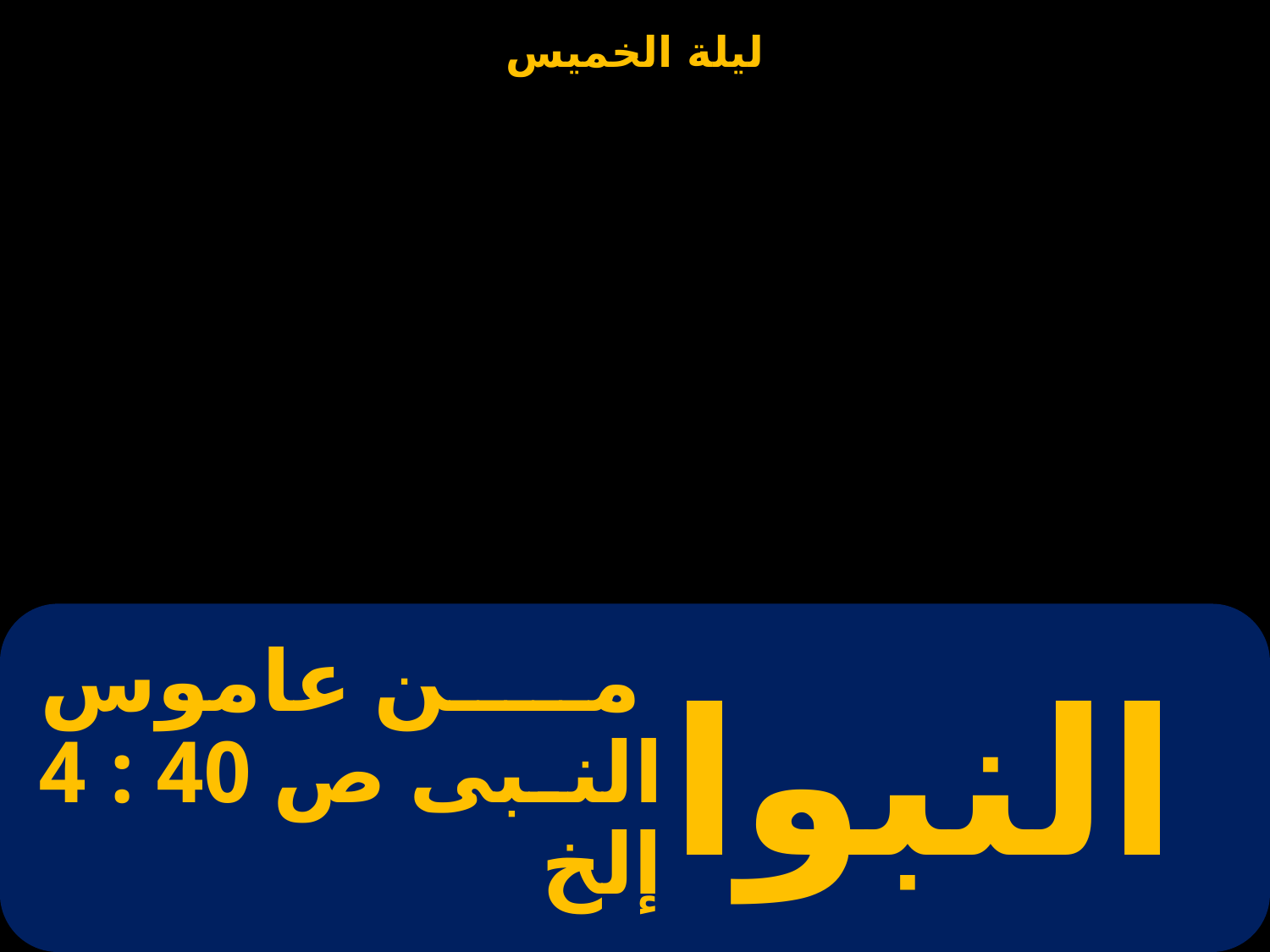

# من عاموس النبى ص 40 : 4 إلخ